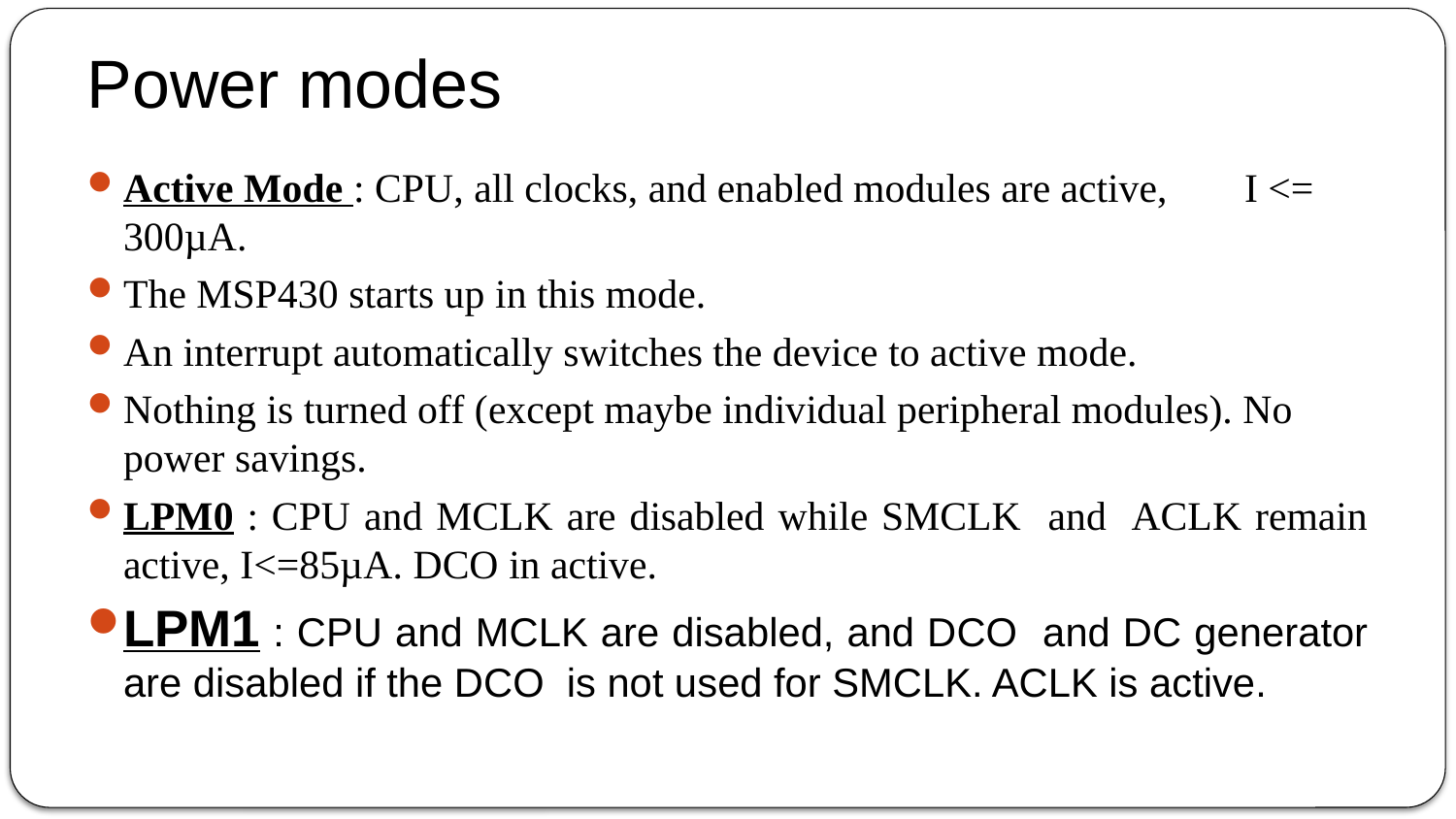

# Power modes
Active Mode : CPU, all clocks, and enabled modules are active, 	I <= 300µA.
The MSP430 starts up in this mode.
An interrupt automatically switches the device to active mode.
Nothing is turned off (except maybe individual peripheral modules). No power savings.
LPM0 : CPU and MCLK are disabled while SMCLK  and  ACLK remain active, I<=85µA. DCO in active.
LPM1 : CPU and MCLK are disabled, and DCO  and DC generator are disabled if the DCO  is not used for SMCLK. ACLK is active.